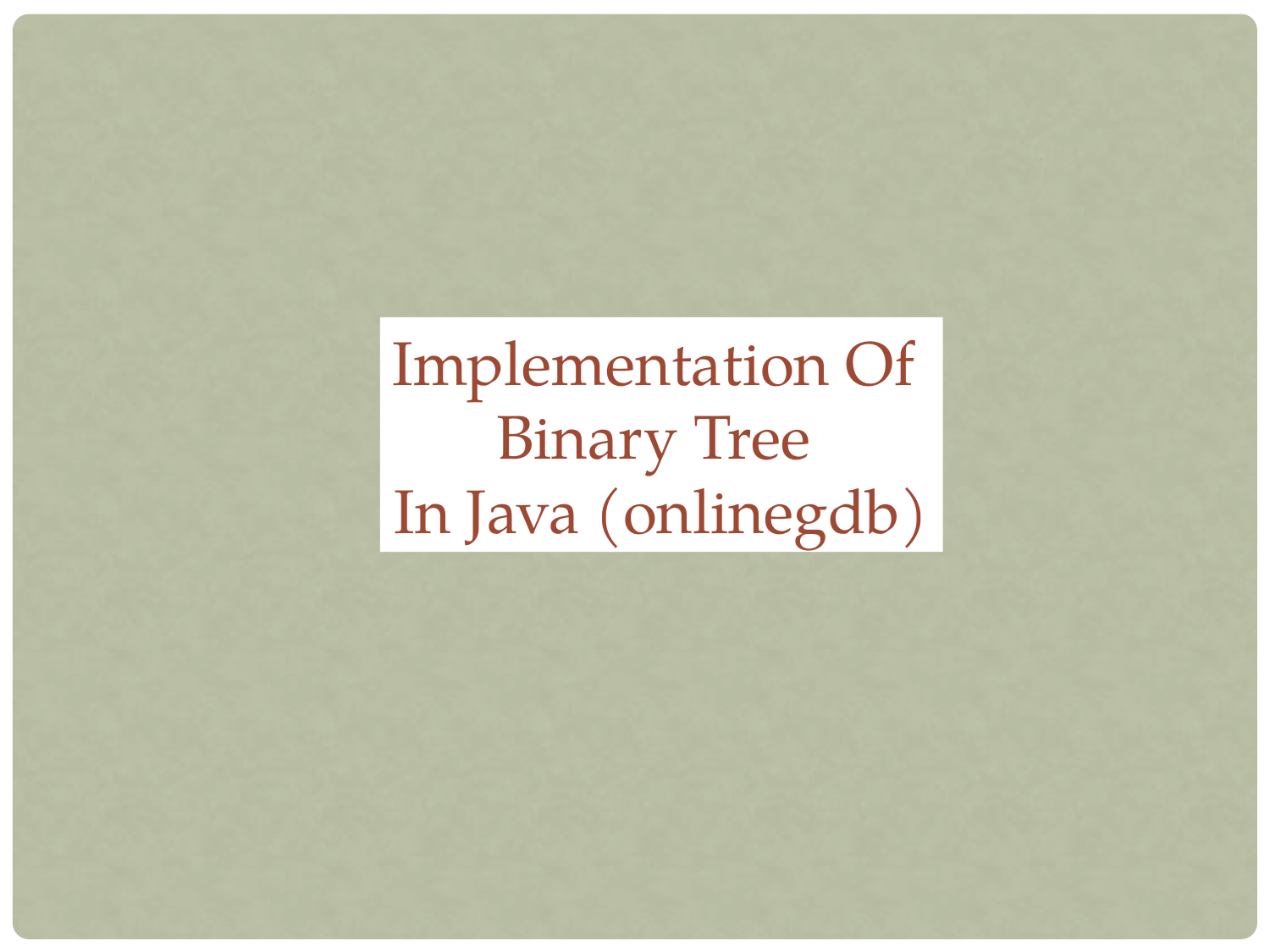

Implementation Of
Binary Tree
In Java (onlinegdb)